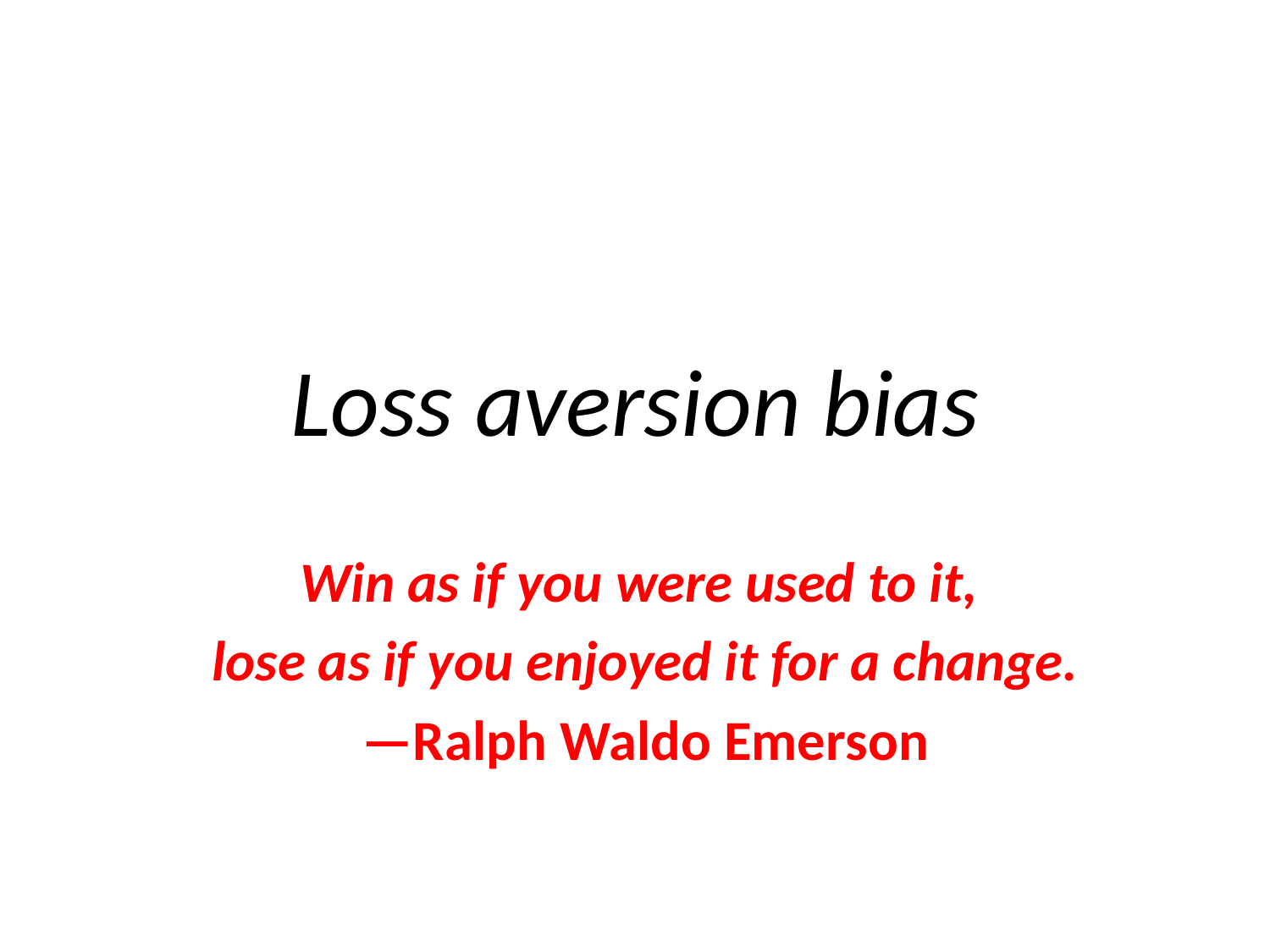

# Loss aversion bias
Win as if you were used to it,
lose as if you enjoyed it for a change.
—Ralph Waldo Emerson